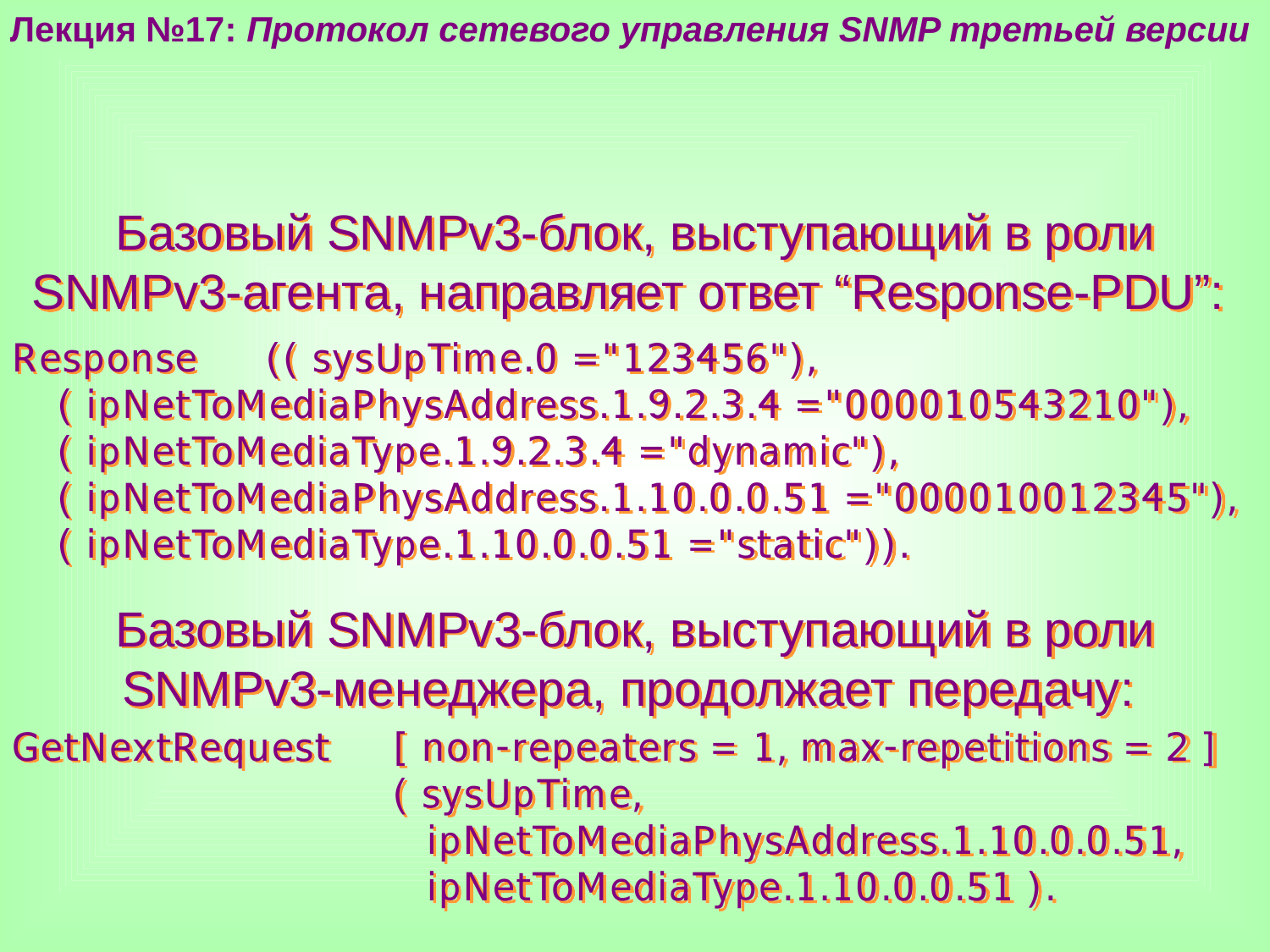

Лекция №17: Протокол сетевого управления SNMP третьей версии
Базовый SNMPv3-блок, выступающий в роли SNMPv3-агента, направляет ответ “Response-PDU”:
Response	(( sysUpTime.0 ="123456"),
    ( ipNetToMediaPhysAddress.1.9.2.3.4 ="000010543210"),
    ( ipNetToMediaType.1.9.2.3.4 ="dynamic"),
    ( ipNetToMediaPhysAddress.1.10.0.0.51 ="000010012345"),
    ( ipNetToMediaType.1.10.0.0.51 ="static")).
Базовый SNMPv3-блок, выступающий в роли SNMPv3-менеджера, продолжает передачу:
GetNextRequest	[ non-repeaters = 1, max-repetitions = 2 ]
			( sysUpTime,
			   ipNetToMediaPhysAddress.1.10.0.0.51,
			   ipNetToMediaType.1.10.0.0.51 ).